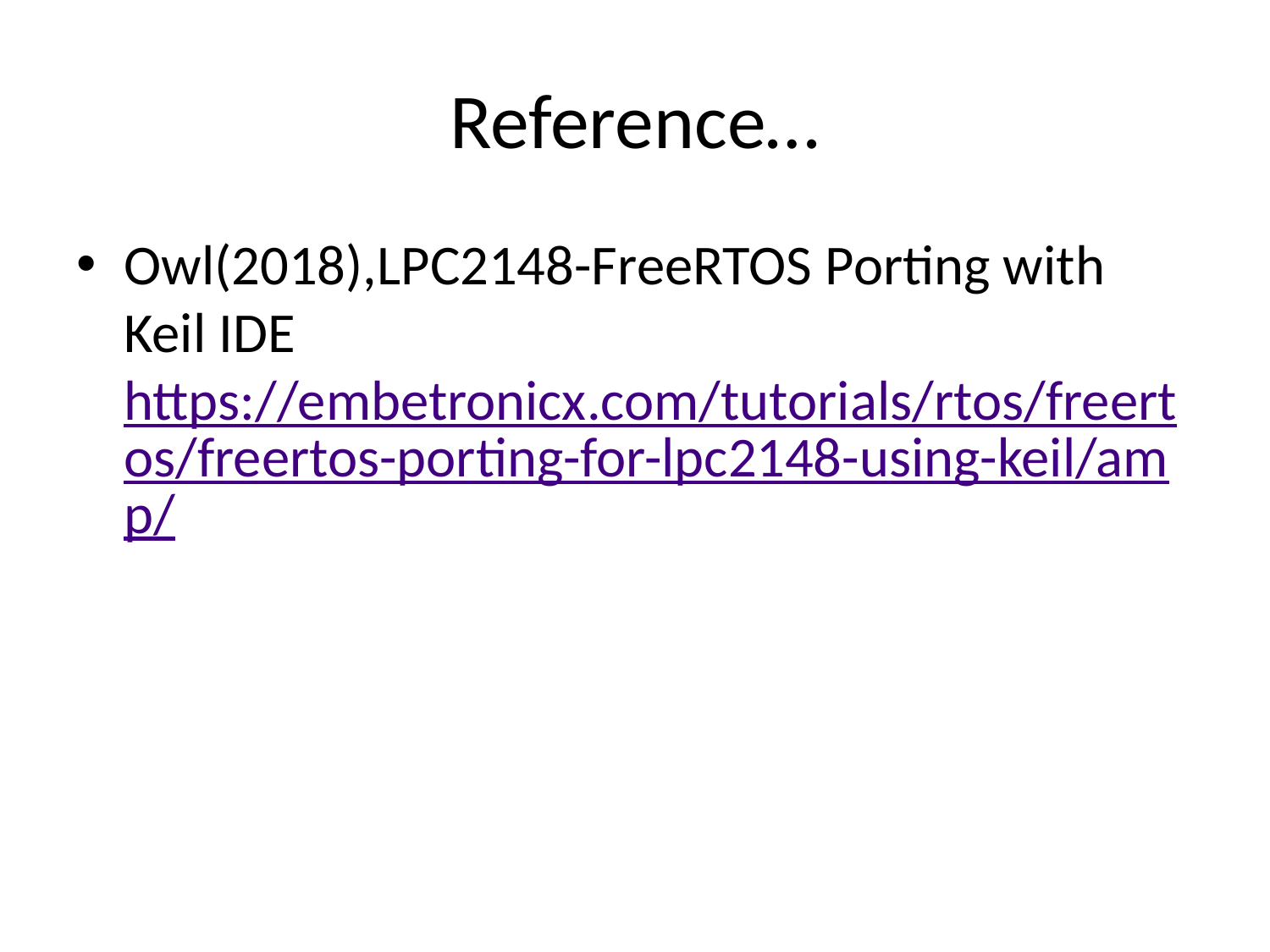

# Reference…
Owl(2018),LPC2148-FreeRTOS Porting with Keil IDE https://embetronicx.com/tutorials/rtos/freertos/freertos-porting-for-lpc2148-using-keil/amp/